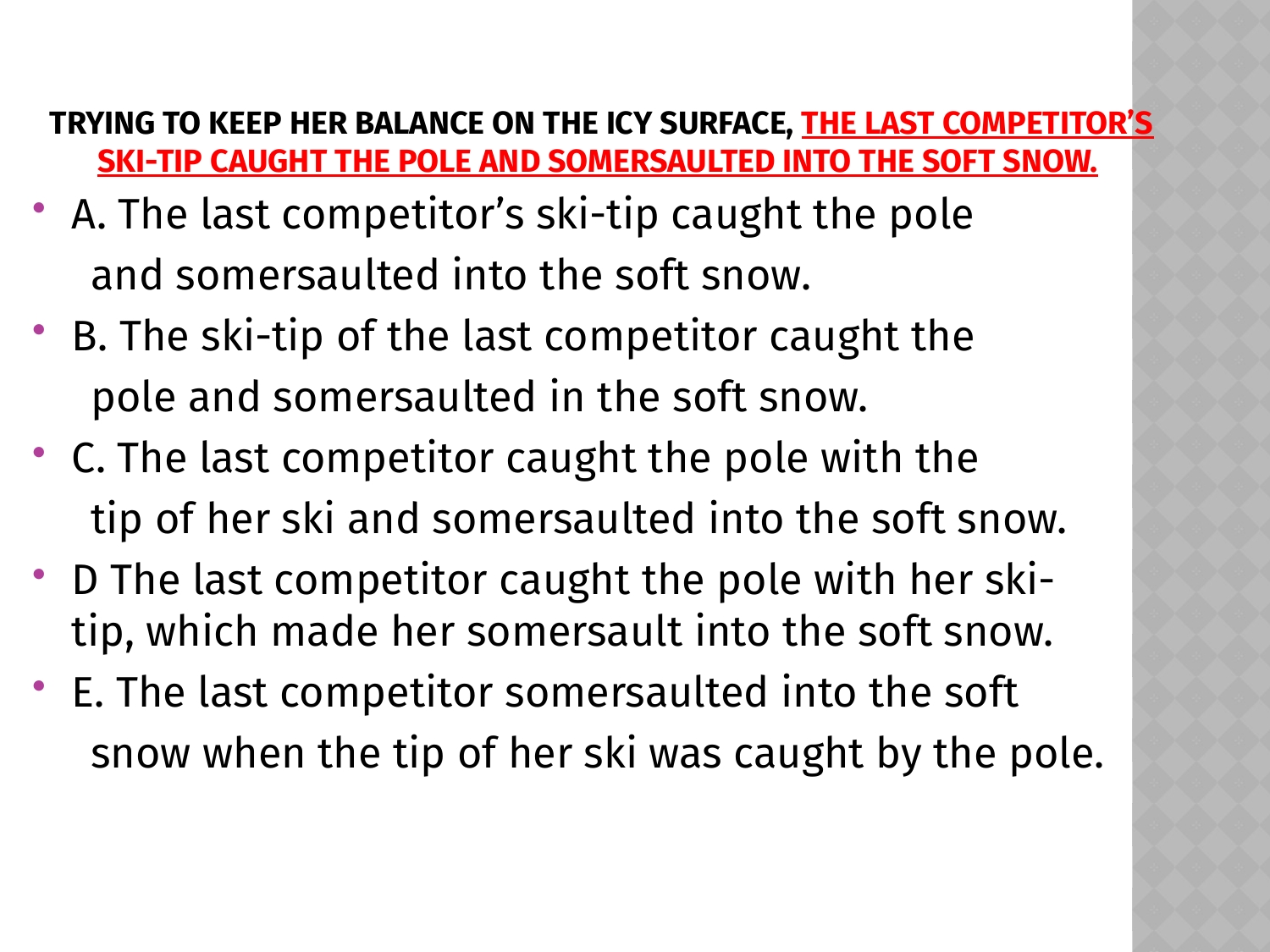

# Trying to keep her balance on the icy surface, the last competitor’s ski-tip caught the pole and somersaulted into the soft snow.
A. The last competitor’s ski-tip caught the pole
     and somersaulted into the soft snow.
B. The ski-tip of the last competitor caught the
     pole and somersaulted in the soft snow.
C. The last competitor caught the pole with the
     tip of her ski and somersaulted into the soft snow.
D The last competitor caught the pole with her ski-tip, which made her somersault into the soft snow.
E. The last competitor somersaulted into the soft
     snow when the tip of her ski was caught by the pole.